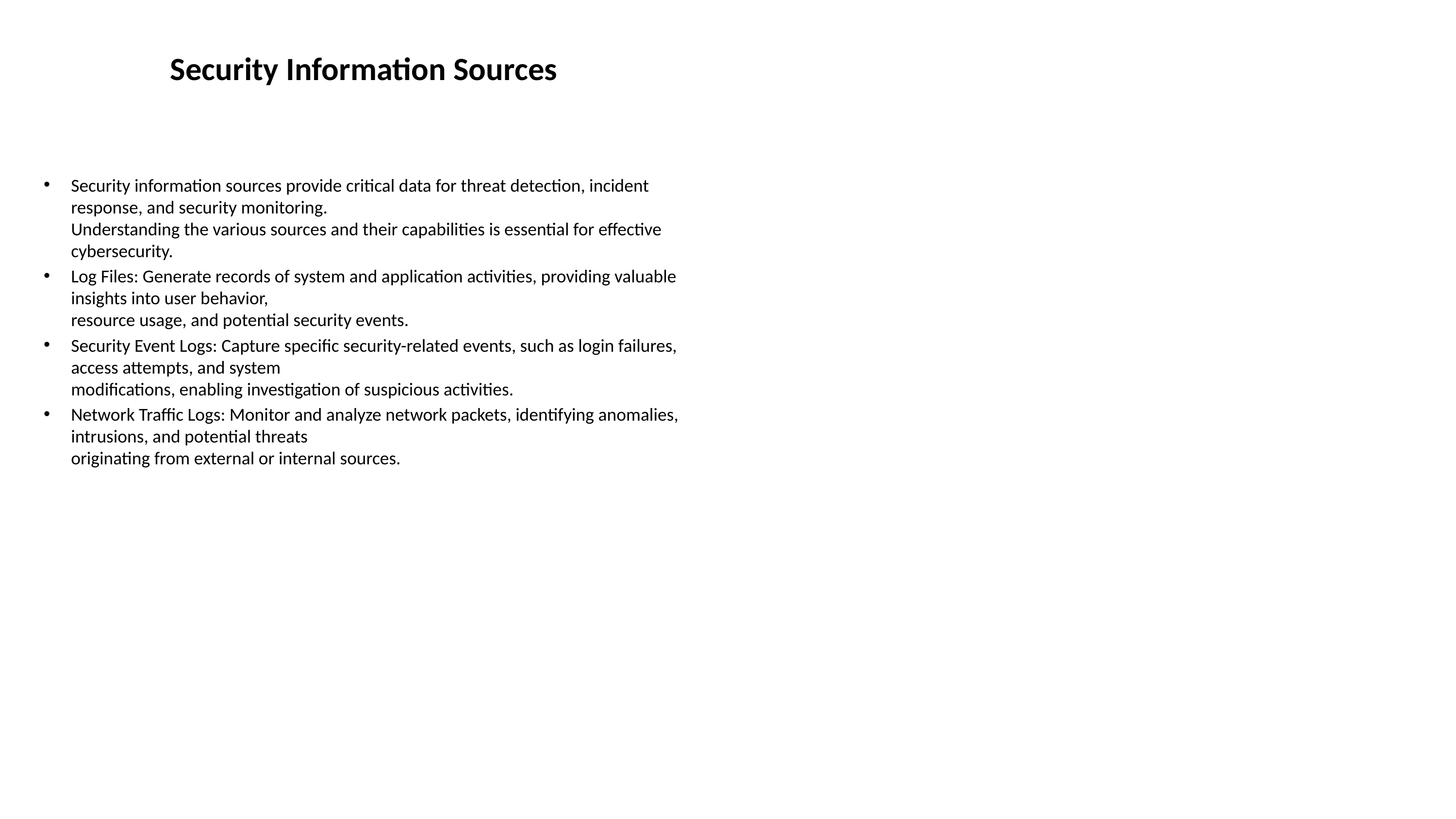

# Security Information Sources

Security information sources provide critical data for threat detection, incident response, and security monitoring.
Understanding the various sources and their capabilities is essential for effective cybersecurity.
Log Files: Generate records of system and application activities, providing valuable insights into user behavior,
resource usage, and potential security events.
Security Event Logs: Capture specific security-related events, such as login failures, access attempts, and system
modifications, enabling investigation of suspicious activities.
Network Traffic Logs: Monitor and analyze network packets, identifying anomalies, intrusions, and potential threats
originating from external or internal sources.